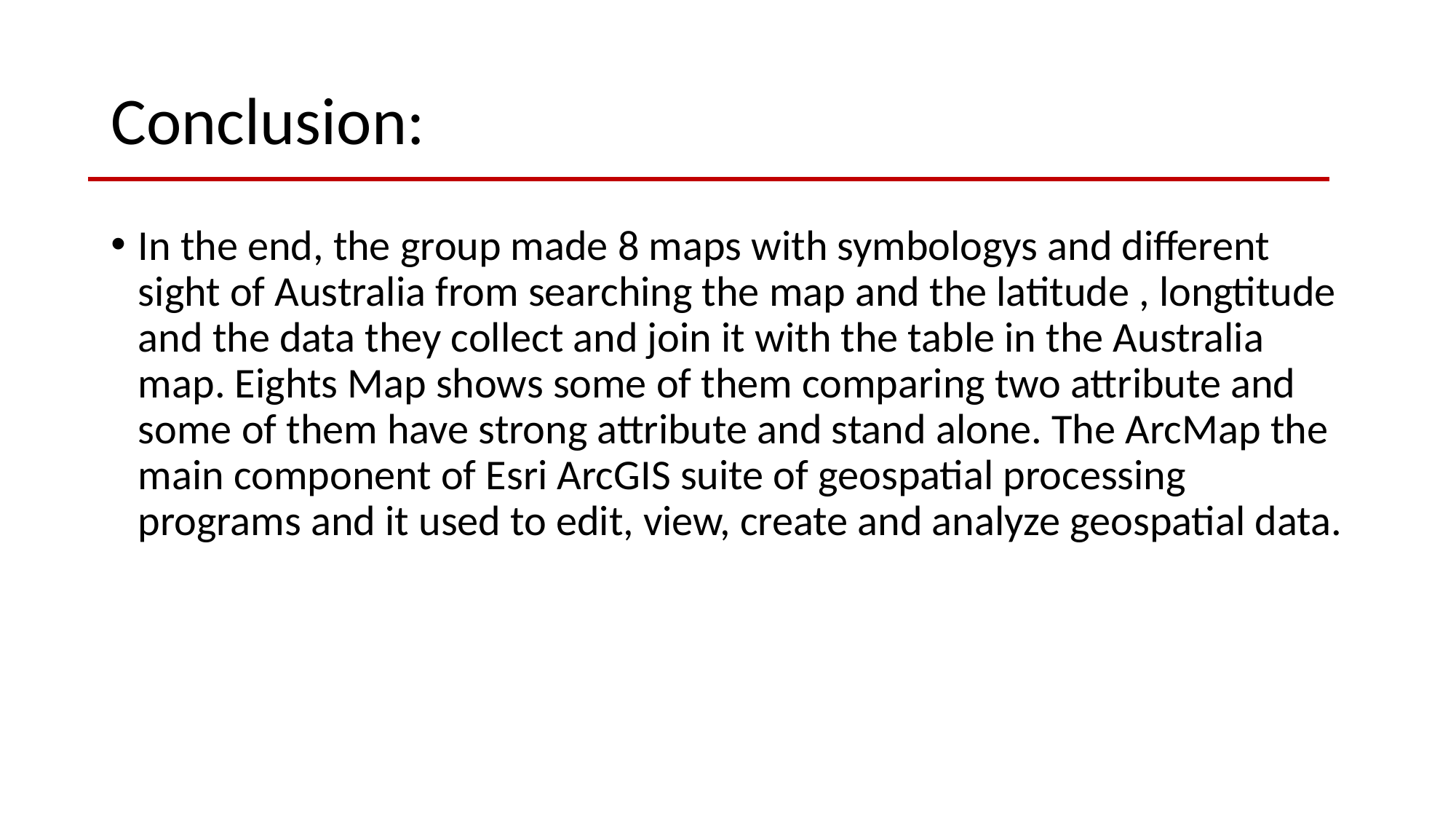

# Conclusion:
In the end, the group made 8 maps with symbologys and different sight of Australia from searching the map and the latitude , longtitude and the data they collect and join it with the table in the Australia map. Eights Map shows some of them comparing two attribute and some of them have strong attribute and stand alone. The ArcMap the main component of Esri ArcGIS suite of geospatial processing programs and it used to edit, view, create and analyze geospatial data.